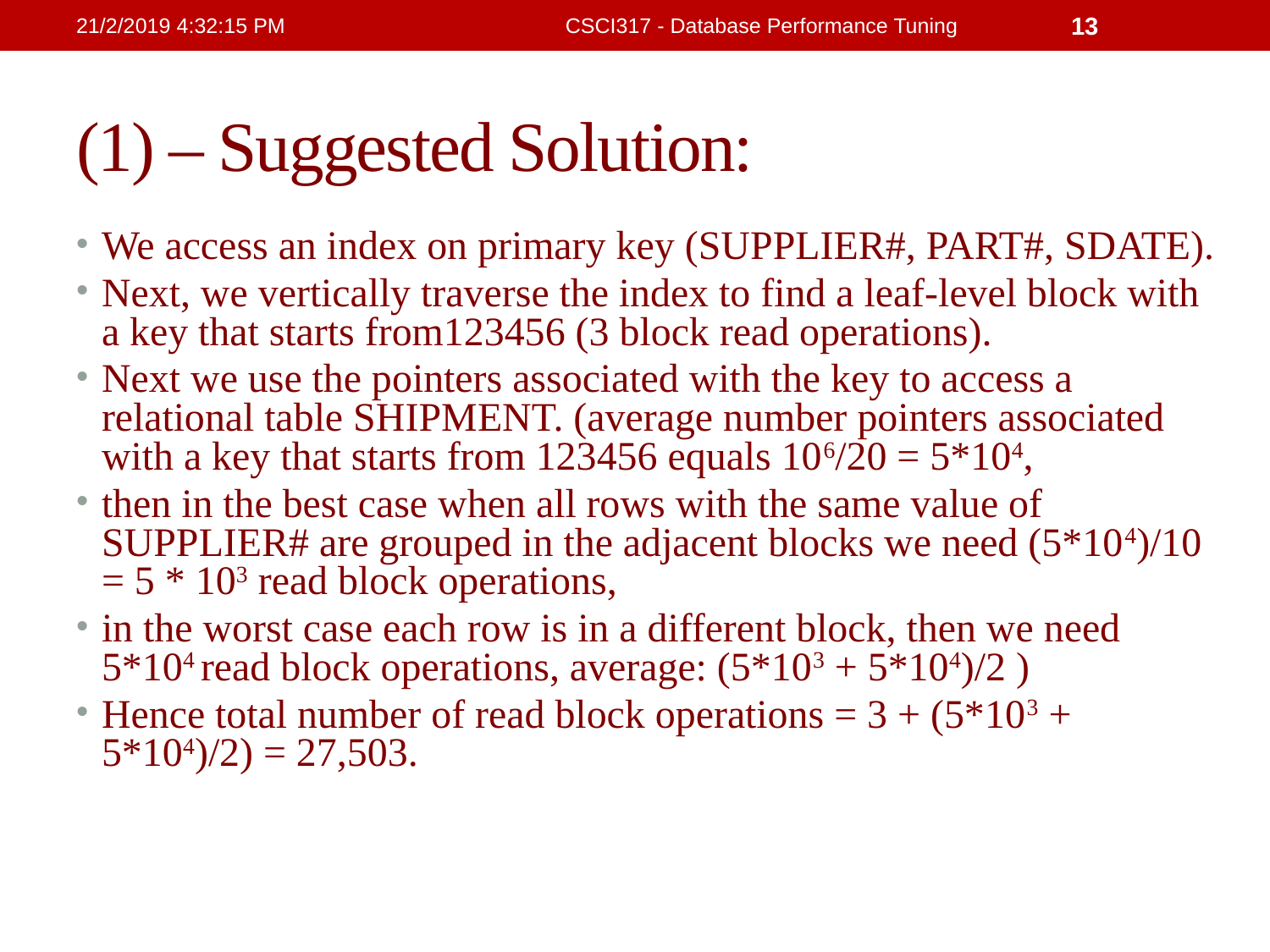

21/2/2019 4:32:15 PM
CSCI317 - Database Performance Tuning
13
# (1) – Suggested Solution:
We access an index on primary key (SUPPLIER#, PART#, SDATE).
Next, we vertically traverse the index to find a leaf-level block with a key that starts from123456 (3 block read operations).
Next we use the pointers associated with the key to access a relational table SHIPMENT. (average number pointers associated with a key that starts from 123456 equals 106/20 = 5*104,
then in the best case when all rows with the same value of SUPPLIER# are grouped in the adjacent blocks we need (5*104)/10 = 5 * 103 read block operations,
in the worst case each row is in a different block, then we need 5*104 read block operations, average: (5*103 + 5*104)/2 )
Hence total number of read block operations = 3 + (5*103 + 5*104)/2) = 27,503.